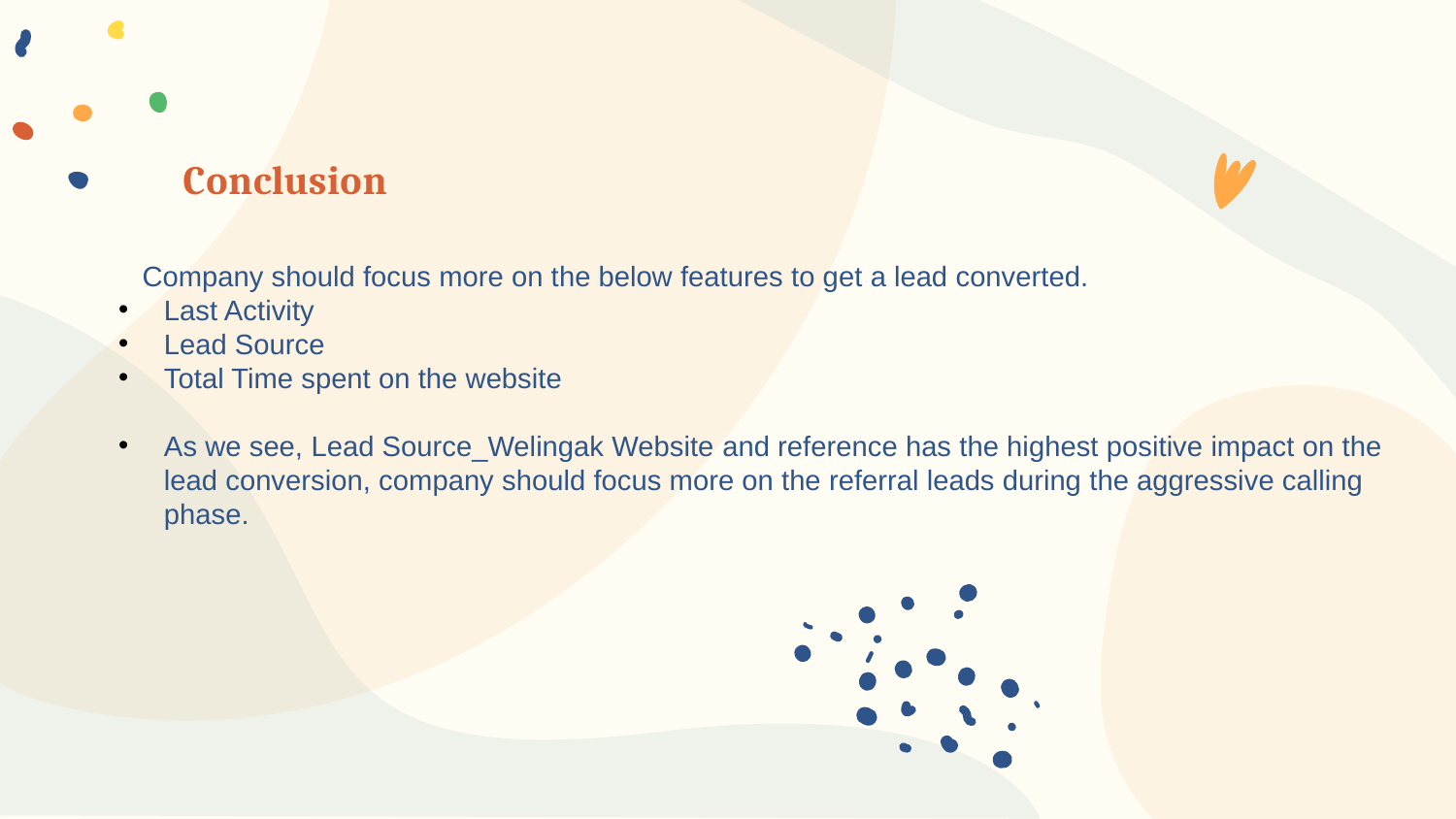

# Conclusion

   Company should focus more on the below features to get a lead converted.
Last Activity
Lead Source
Total Time spent on the website

As we see, Lead Source_Welingak Website and reference has the highest positive impact on the lead conversion, company should focus more on the referral leads during the aggressive calling phase.